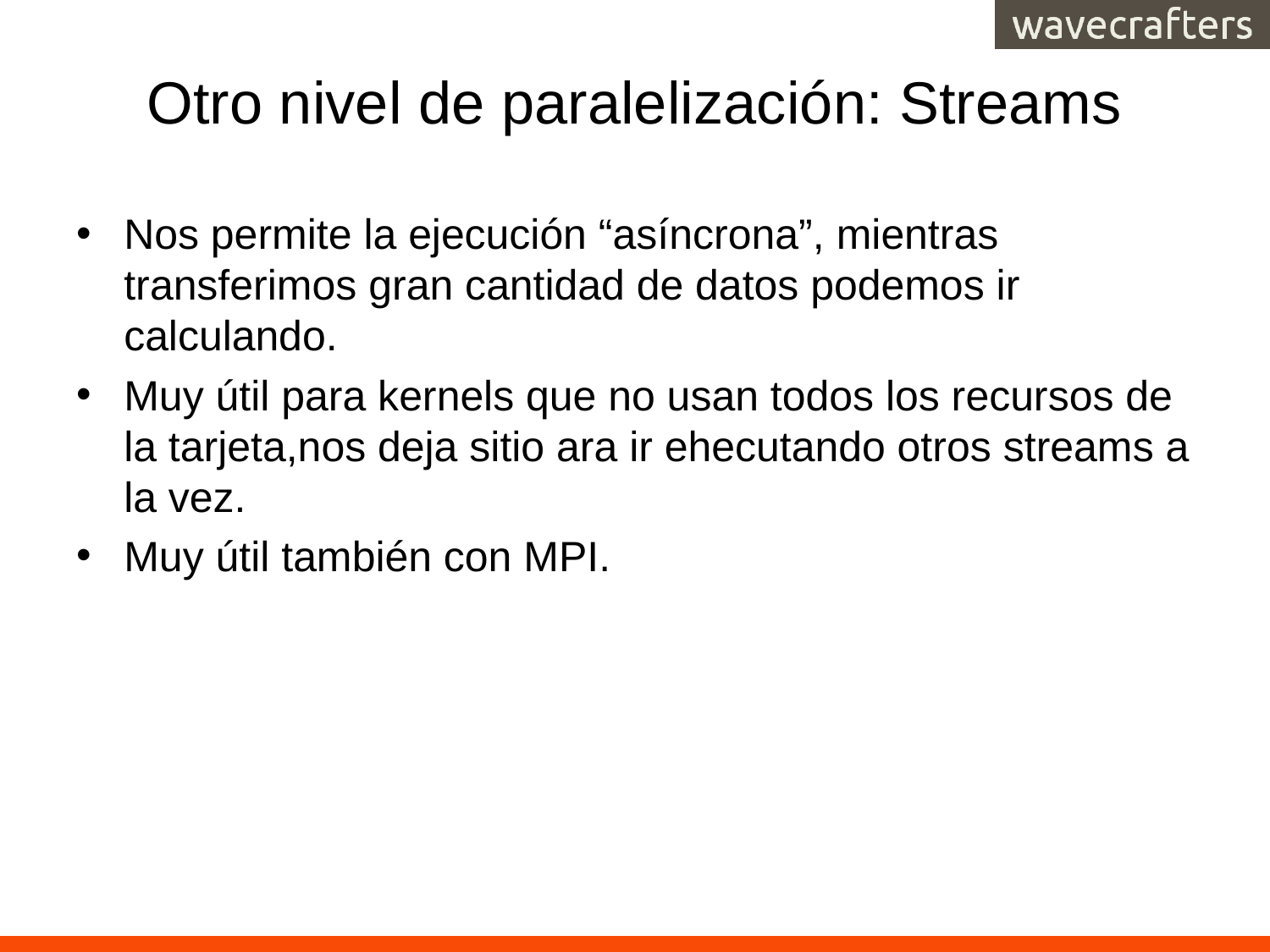

# Otro nivel de paralelización: Streams
Nos permite la ejecución “asíncrona”, mientras transferimos gran cantidad de datos podemos ir calculando.
Muy útil para kernels que no usan todos los recursos de la tarjeta,nos deja sitio ara ir ehecutando otros streams a la vez.
Muy útil también con MPI.